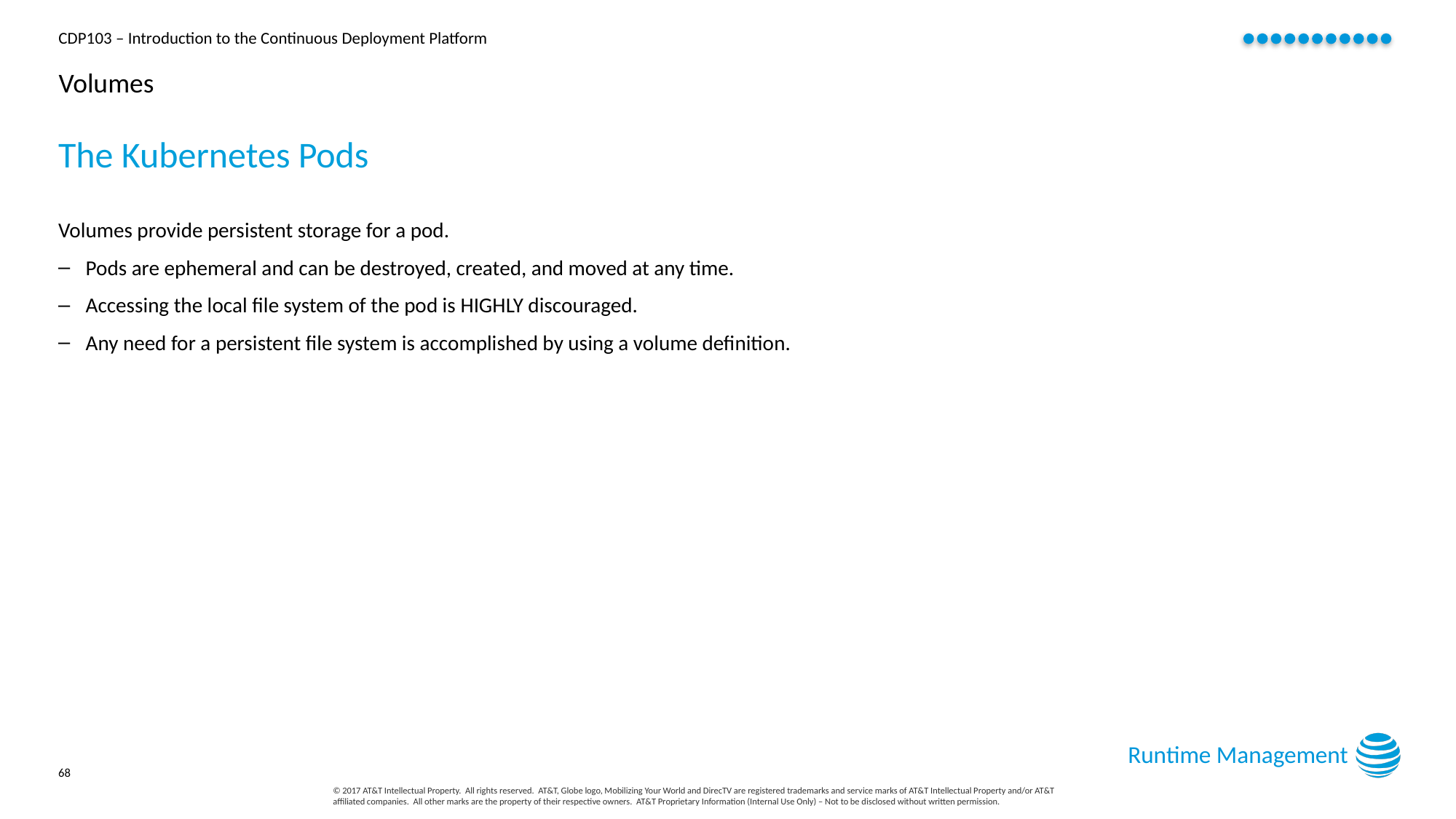

# Volumes
The Kubernetes Pods

Volumes provide persistent storage for a pod.
Pods are ephemeral and can be destroyed, created, and moved at any time.
Accessing the local file system of the pod is HIGHLY discouraged.
Any need for a persistent file system is accomplished by using a volume definition.

Runtime Management
68